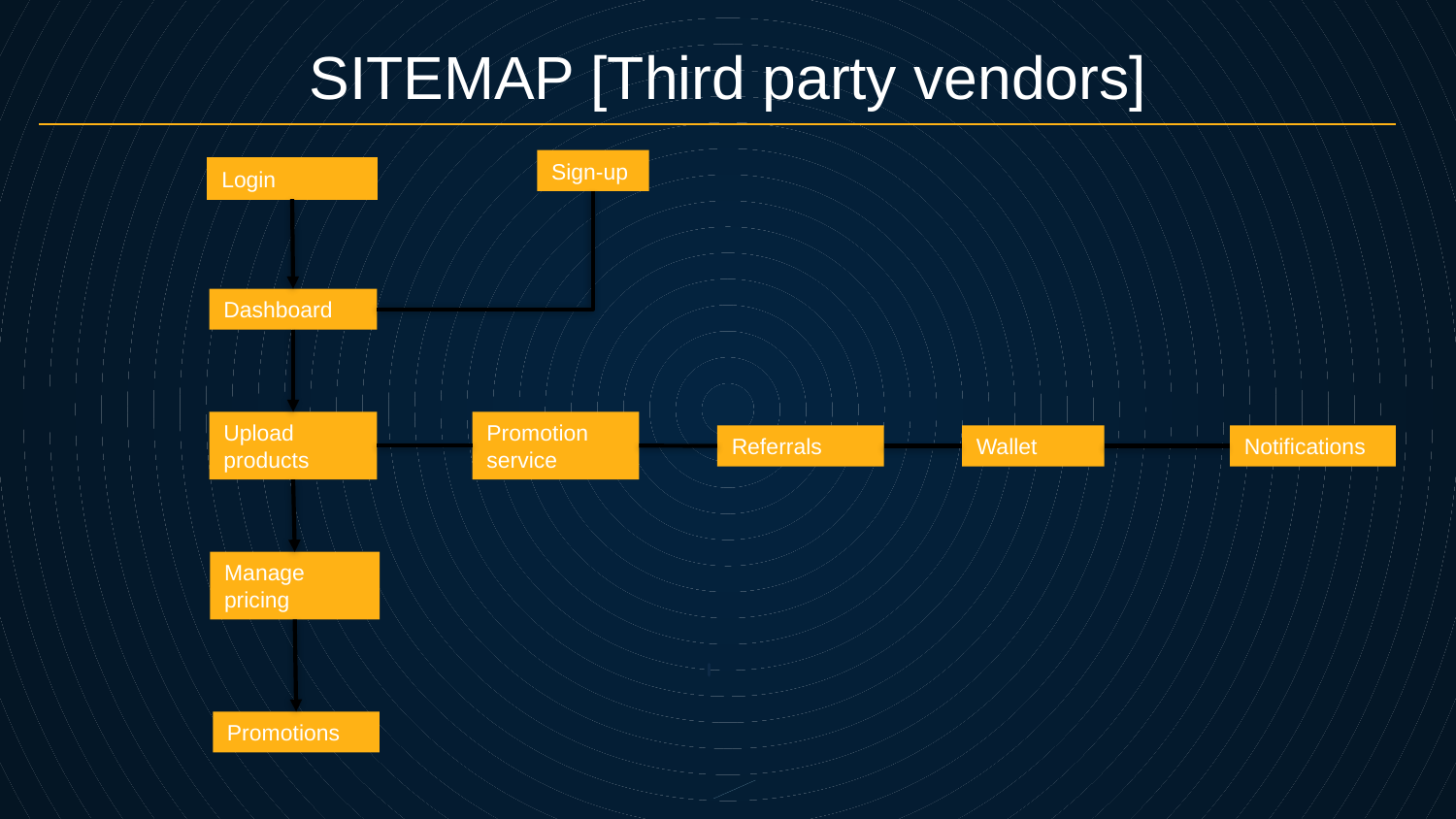

# SITEMAP [Third party vendors]
Sign-up
Login
Dashboard
Upload products
Promotion service
Referrals
Wallet
Notifications
Manage pricing

Promotions